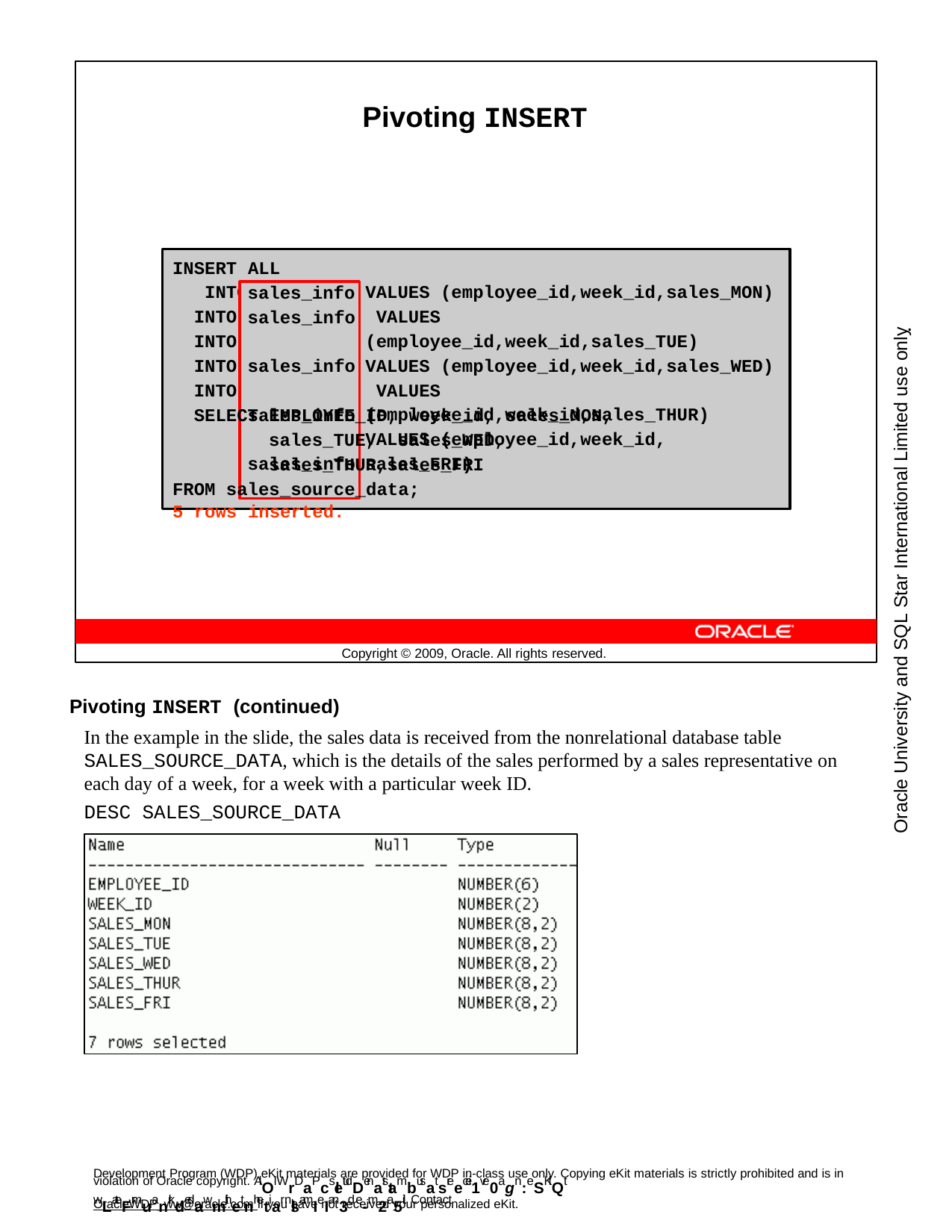

Pivoting INSERT

INSERT ALL  INTO  INTO  INTO  INTO  INTO
VALUES (employee_id,week_id,sales_MON)  VALUES (employee_id,week_id,sales_TUE)  VALUES (employee_id,week_id,sales_WED)  VALUES (employee_id,week_id,sales_THUR)  VALUES (employee_id,week_id, sales_FRI)
sales_info
sales_info  sales_info  sales_info  sales_info
Oracle University and SQL Star International Limited use onlyฺ
SELECT EMPLOYEE_ID, week_id, sales_MON, sales_TUE,  sales_WED, sales_THUR,sales_FRI
FROM sales_source_data;
5 rows inserted.
Copyright © 2009, Oracle. All rights reserved.

Pivoting INSERT (continued)
In the example in the slide, the sales data is received from the nonrelational database table  SALES_SOURCE_DATA, which is the details of the sales performed by a sales representative on  each day of a week, for a week with a particular week ID.
DESC SALES_SOURCE_DATA

Development Program (WDP) eKit materials are provided for WDP in-class use only. Copying eKit materials is strictly prohibited and is in
violation of Oracle copyright. AlOl WrDaPcsletudDenatstambusat sreecei1ve0agn:eSKiQt wLateFrmuanrkdedawmithetnhetiar nlsamIeI an3d e-m2a5il. Contact
OracleWDP_ww@oracle.com if you have not received your personalized eKit.